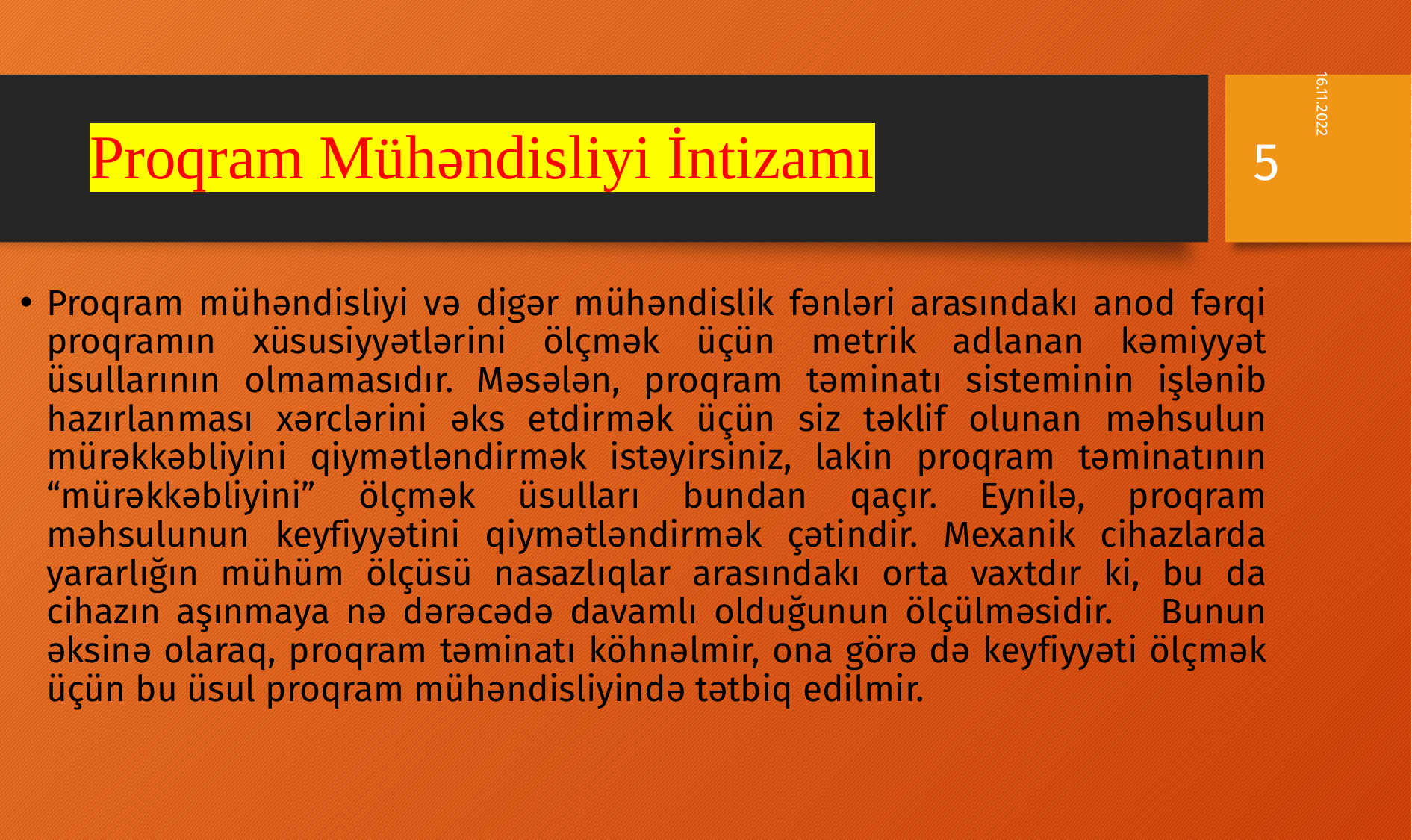

16.11.2022
# Proqram Mühəndisliyi İntizamı
5
Proqram mühəndisliyi və digər mühəndislik fənləri arasındakı anod fərqi proqramın xüsusiyyətlərini ölçmək üçün metrik adlanan kəmiyyət üsullarının olmamasıdır. Məsələn, proqram təminatı sisteminin işlənib hazırlanması xərclərini əks etdirmək üçün siz təklif olunan məhsulun mürəkkəbliyini qiymətləndirmək istəyirsiniz, lakin proqram təminatının “mürəkkəbliyini” ölçmək üsulları bundan qaçır. Eynilə, proqram məhsulunun keyfiyyətini qiymətləndirmək çətindir. Mexanik cihazlarda yararlığın mühüm ölçüsü nasazlıqlar arasındakı orta vaxtdır ki, bu da cihazın aşınmaya nə dərəcədə davamlı olduğunun ölçülməsidir.   Bunun əksinə olaraq, proqram təminatı köhnəlmir, ona görə də keyfiyyəti ölçmək üçün bu üsul proqram mühəndisliyində tətbiq edilmir.